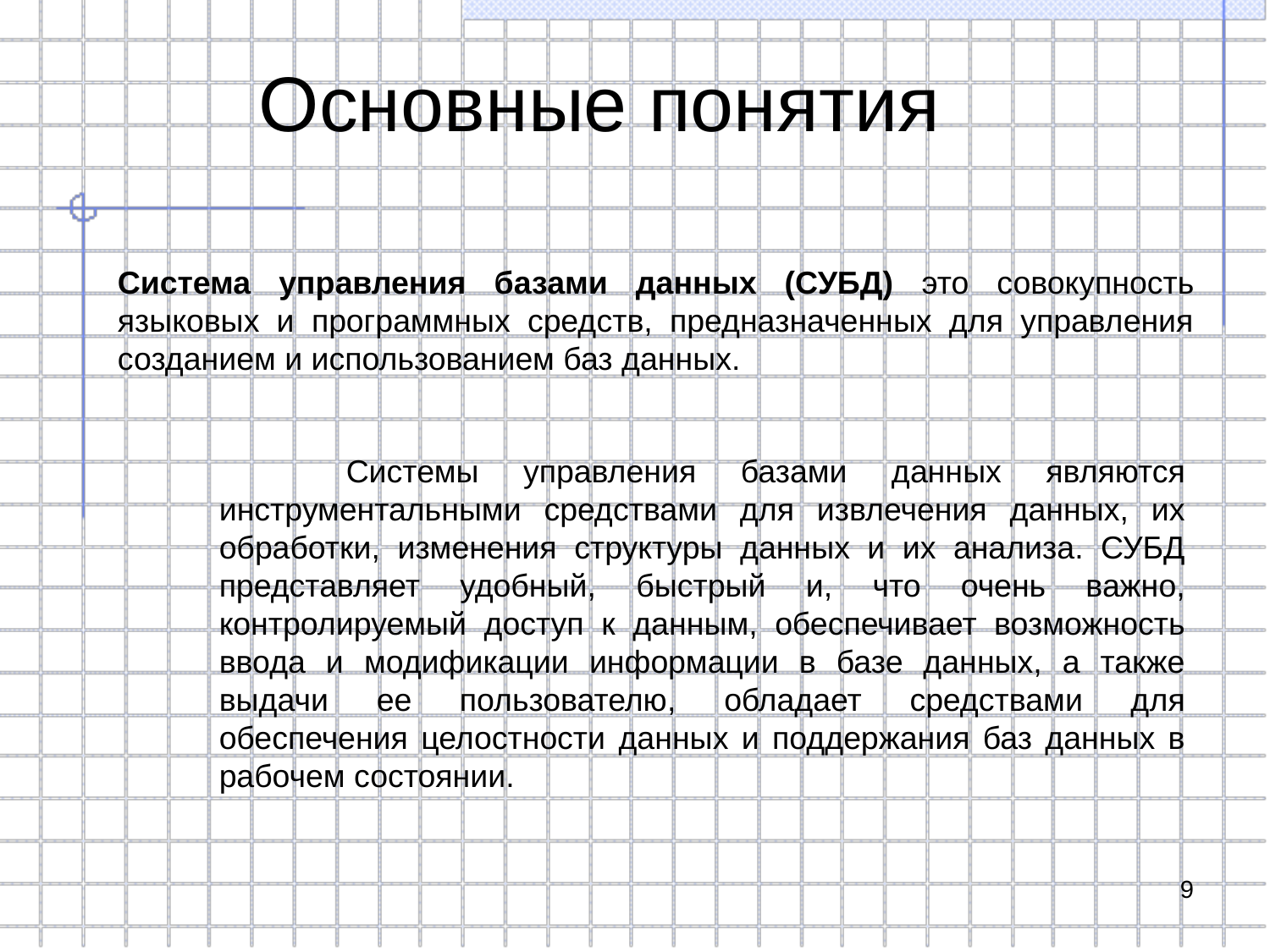

# Основные понятия
Система управления базами данных (СУБД) это совокупность языковых и программных средств, предназначенных для управления созданием и использованием баз данных.
	Системы управления базами данных являются инструментальными средствами для извлечения данных, их обработки, изменения структуры данных и их анализа. СУБД представляет удобный, быстрый и, что очень важно, контролируемый доступ к данным, обеспечивает возможность ввода и модификации информации в базе данных, а также выдачи ее пользователю, обладает средствами для обеспечения целостности данных и поддержания баз данных в рабочем состоянии.
9